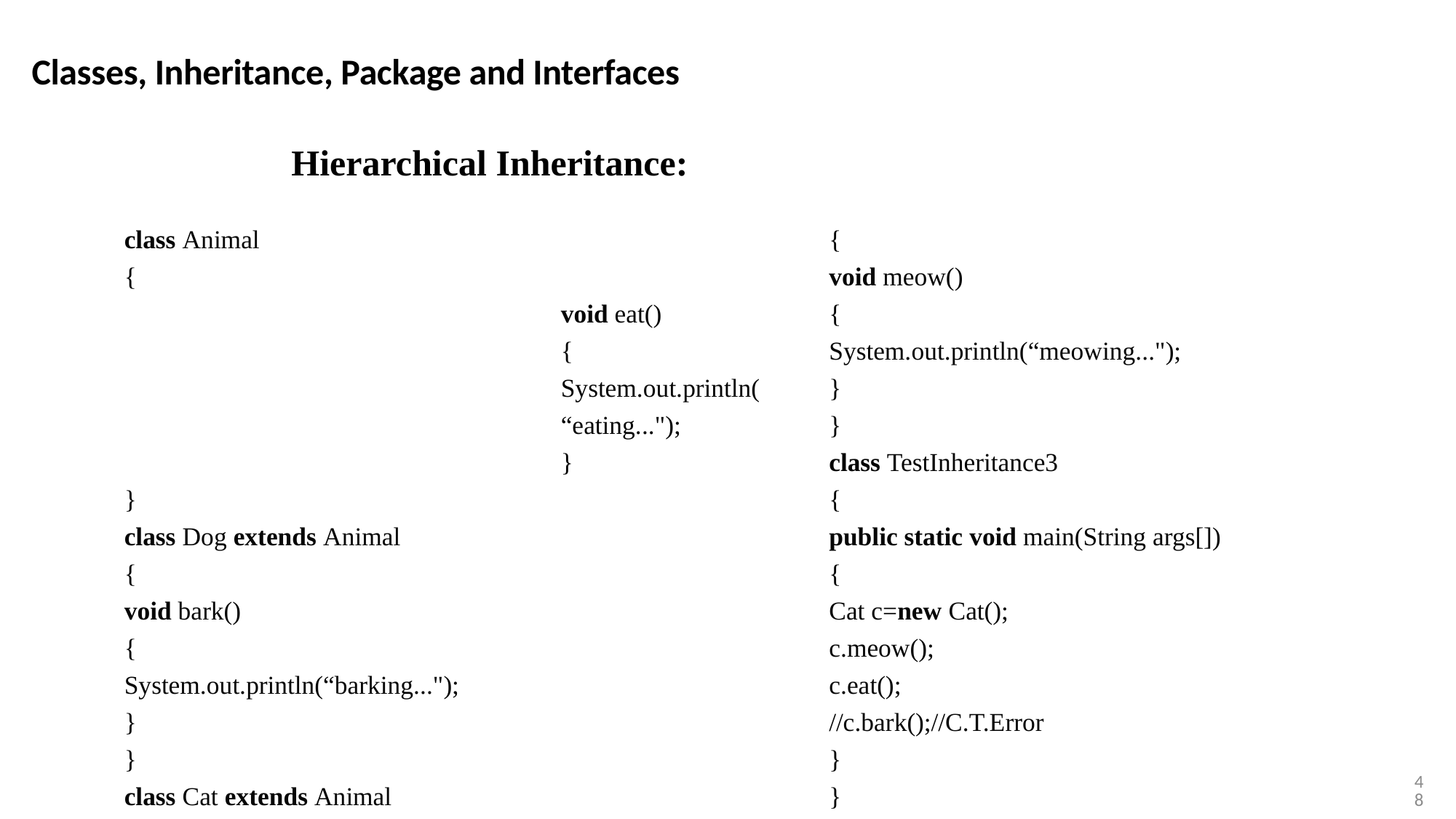

Classes, Inheritance, Package and Interfaces
Hierarchical Inheritance:
class Animal
{
void eat()
{
System.out.println(“eating...");
}
}
class Dog extends Animal
{
void bark()
{
System.out.println(“barking...");
}
}
class Cat extends Animal
{
void meow()
{
System.out.println(“meowing...");
}
}
class TestInheritance3
{
public static void main(String args[])
{
Cat c=new Cat();
c.meow();
c.eat();
//c.bark();//C.T.Error
}
}
48